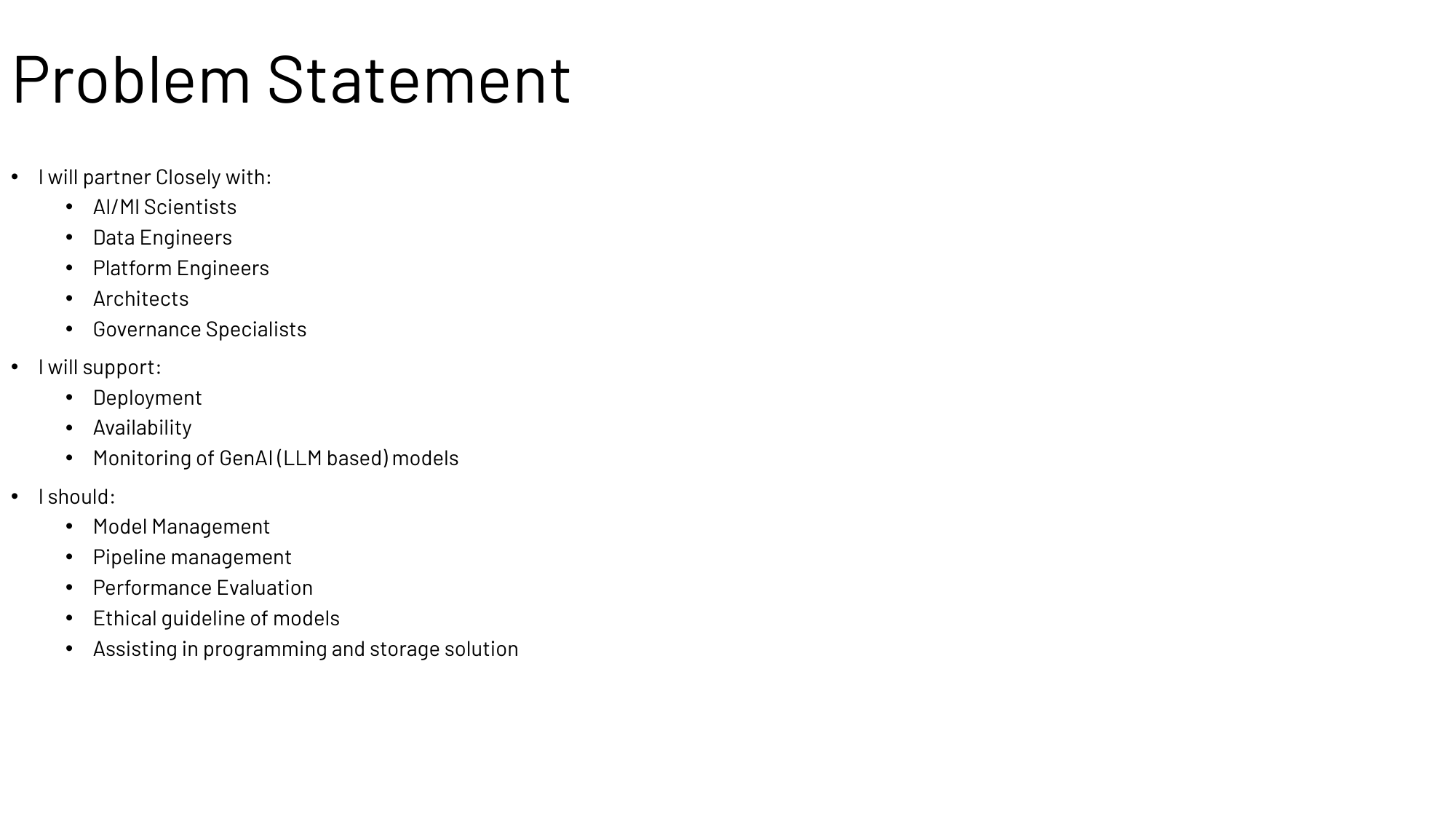

# Problem Statement
I will partner Closely with:
AI/Ml Scientists
Data Engineers
Platform Engineers
Architects
Governance Specialists
I will support:
Deployment
Availability
Monitoring of GenAI (LLM based) models
I should:
Model Management
Pipeline management
Performance Evaluation
Ethical guideline of models
Assisting in programming and storage solution